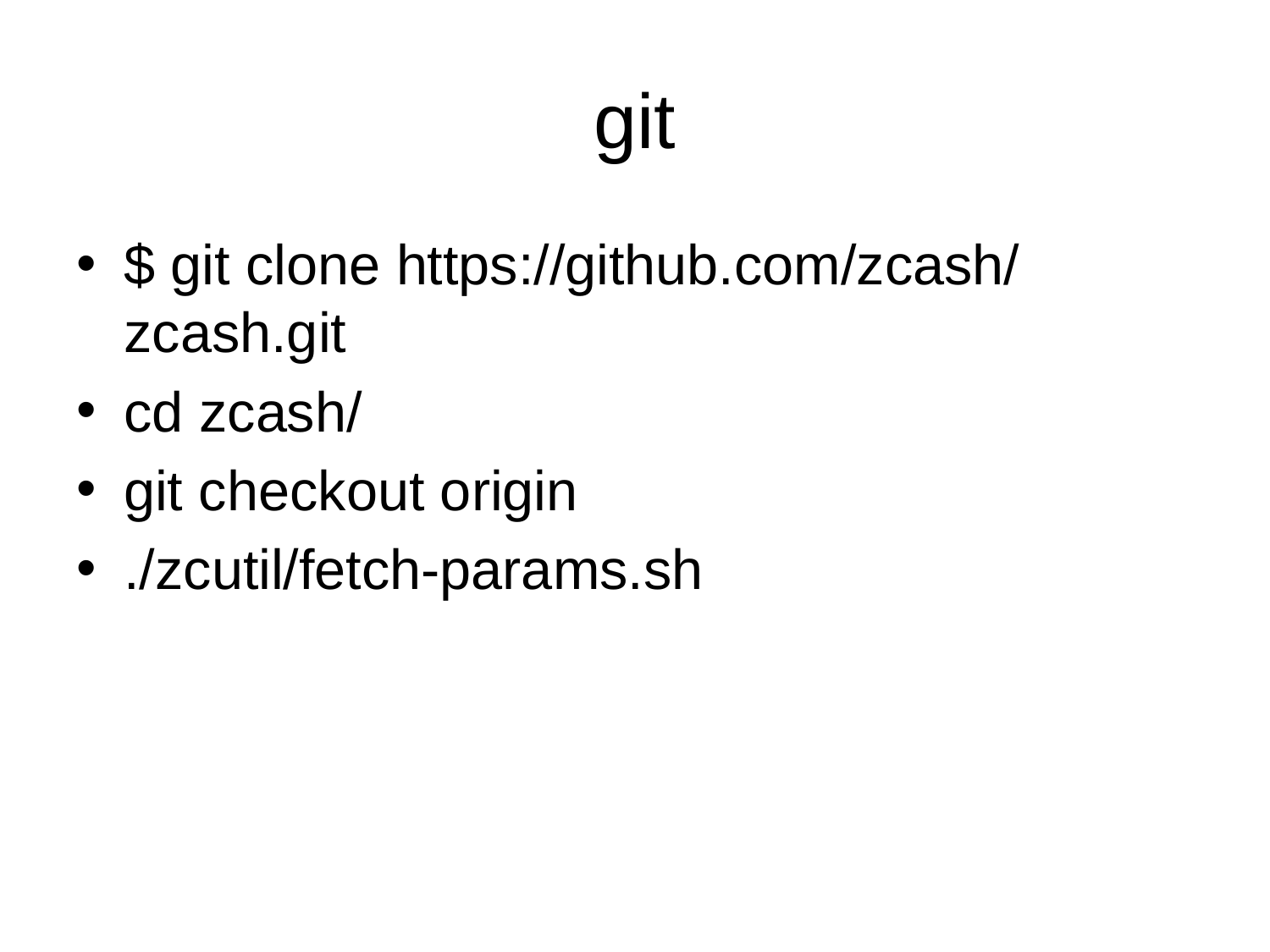

# git
$ git clone https://github.com/zcash/zcash.git
cd zcash/
git checkout origin
./zcutil/fetch-params.sh